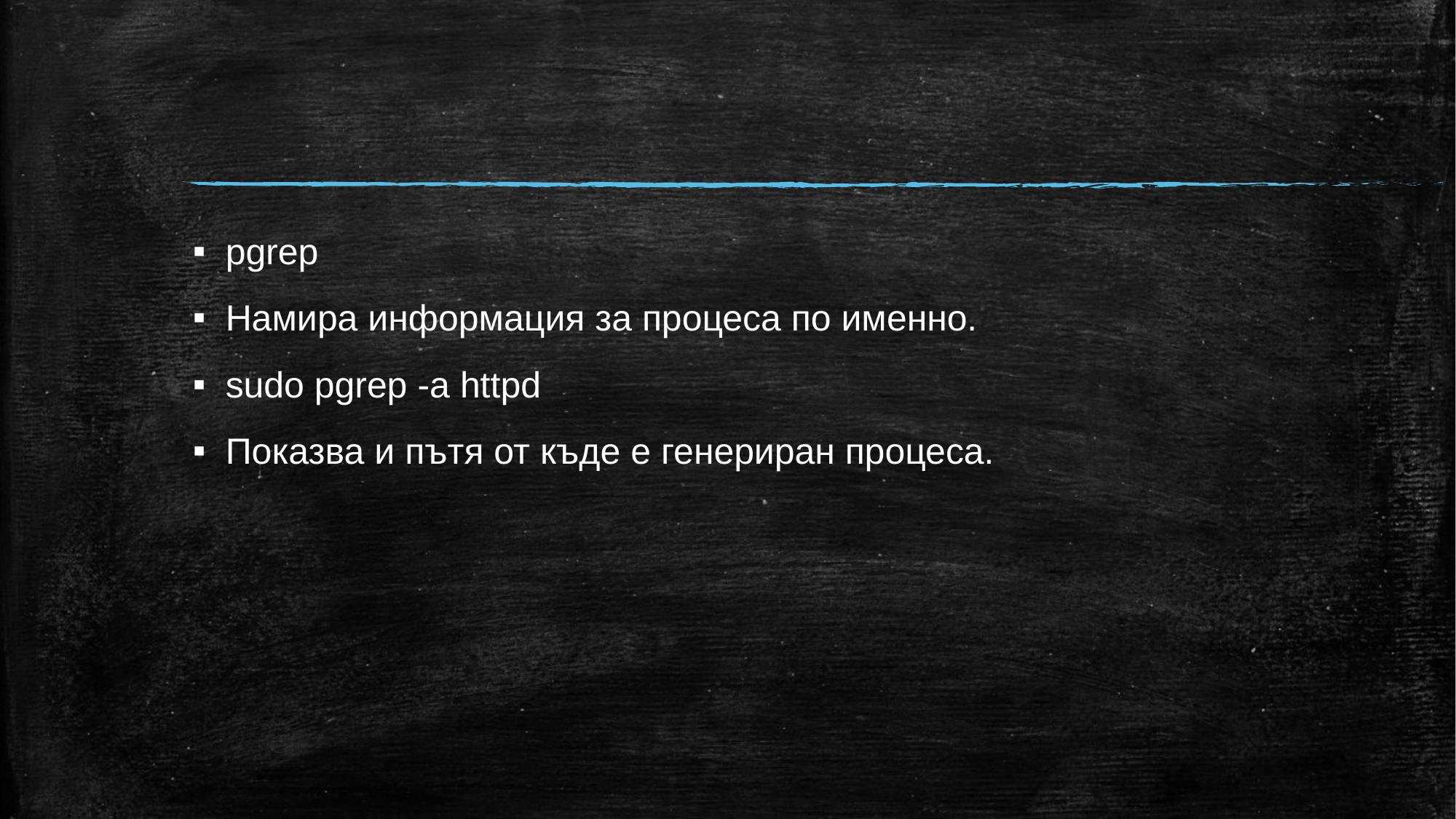

#
pgrep
Намира информация за процеса по именно.
sudo pgrep -a httpd
Показва и пътя от къде е генериран процеса.